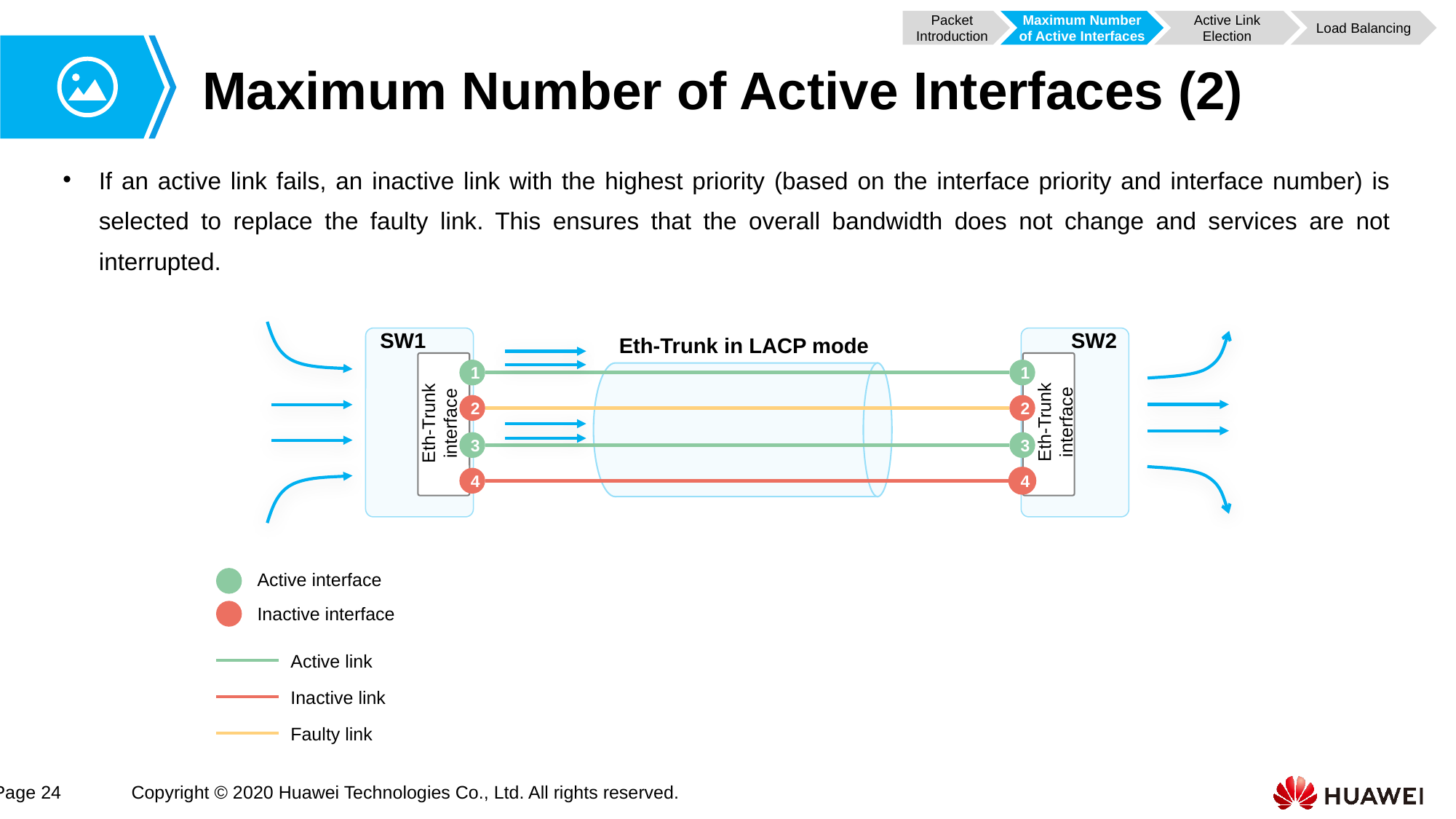

Packet Introduction
Maximum Number of Active Interfaces
Active Link Election
Load Balancing
# Maximum Number of Active Interfaces (2)
If an active link fails, an inactive link with the highest priority (based on the interface priority and interface number) is selected to replace the faulty link. This ensures that the overall bandwidth does not change and services are not interrupted.
SW1
SW2

Eth-Trunk in LACP mode

Eth-Trunk interface
Eth-Trunk interface

1
1

2
2
3
3
4
4
Active interface

Inactive interface

Active link
Inactive link
Faulty link